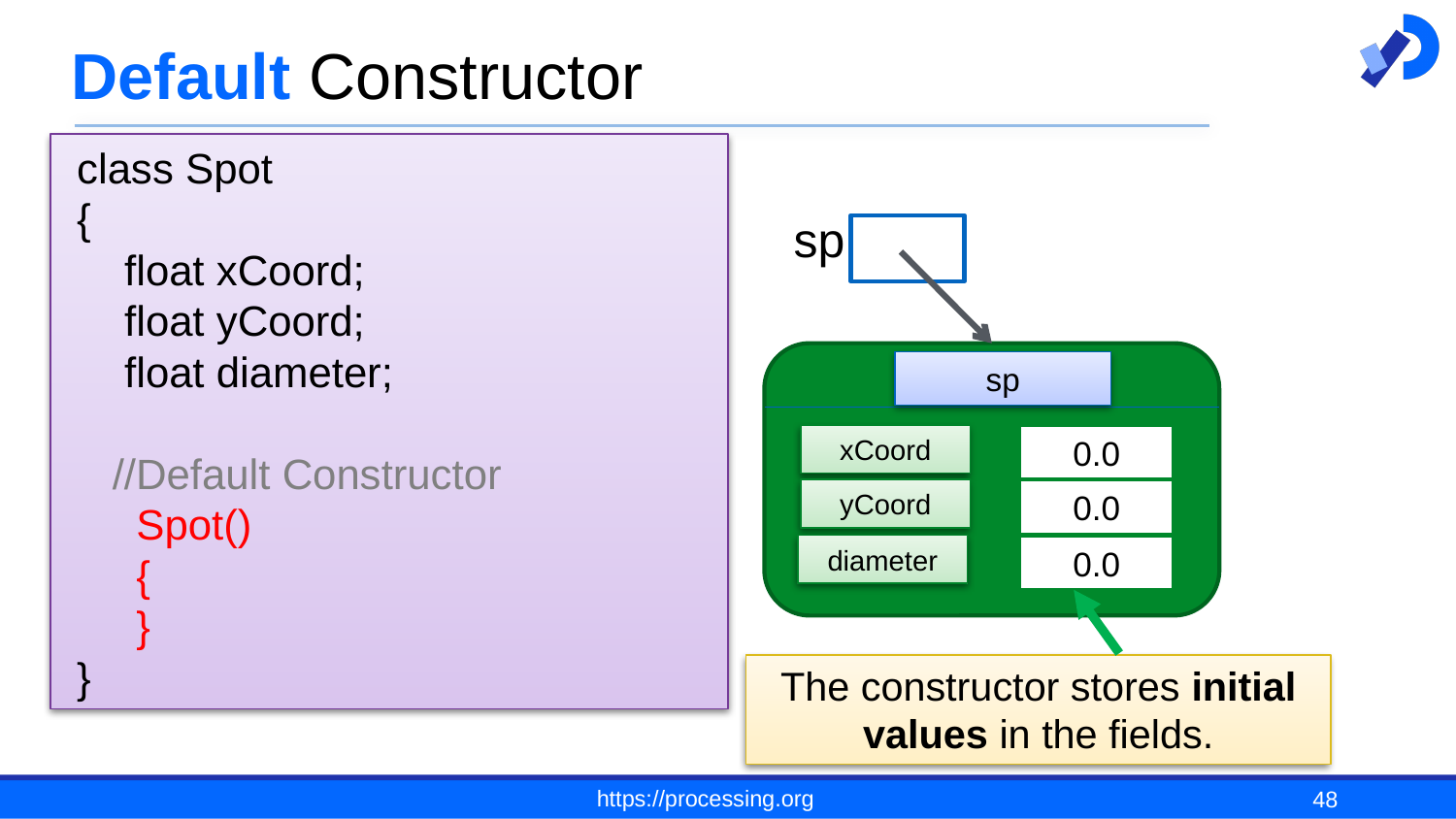

# Default Constructor
 class Spot
 {
     float xCoord;
     float yCoord;
     float diameter;

    //Default Constructor
      Spot()
      {
      }
 }
sp

sp
xCoord
0.0
yCoord
0.0
diameter
0.0
The constructor stores initial values in the fields.
48
https://processing.org